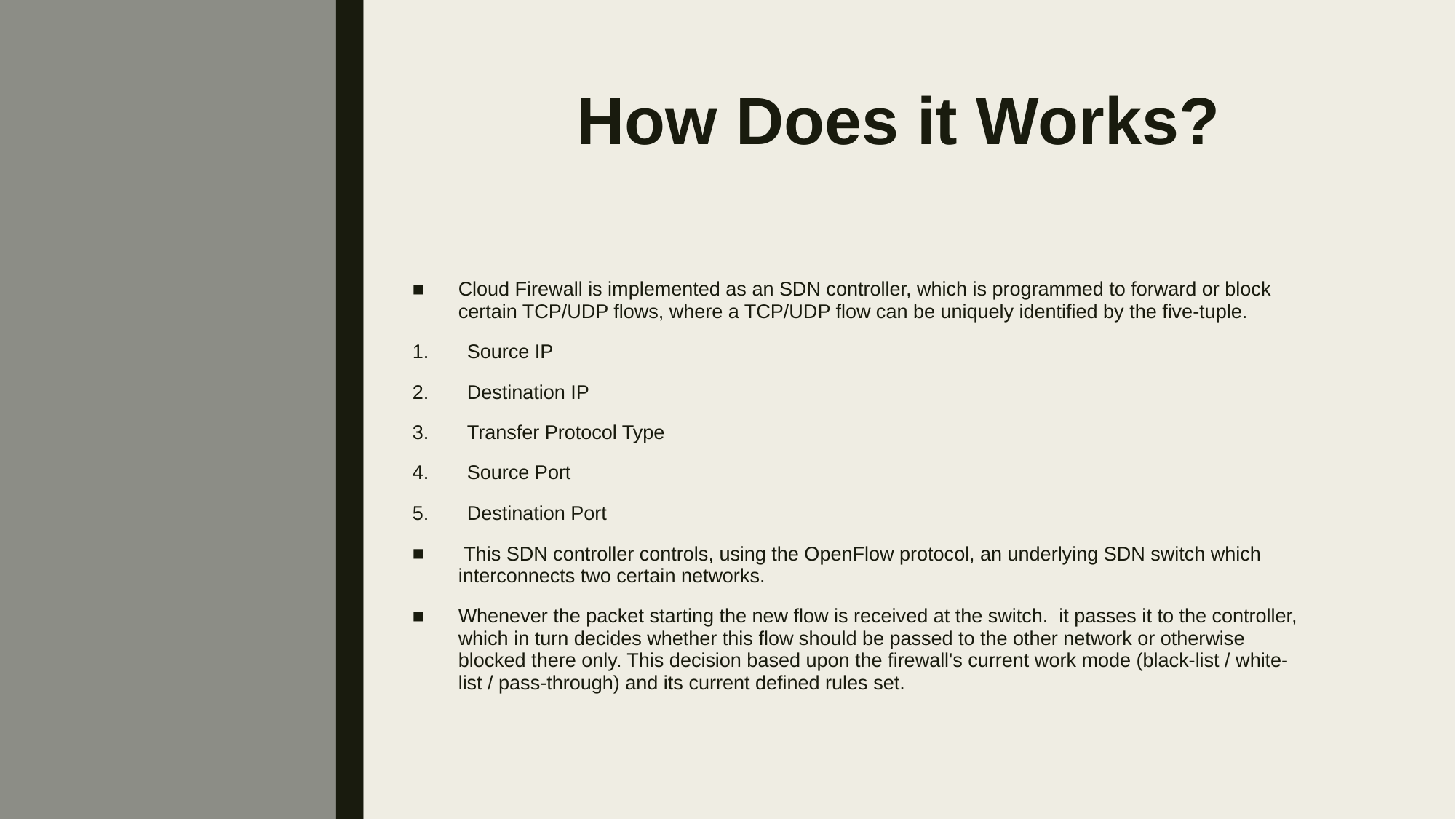

# How Does it Works?
Cloud Firewall is implemented as an SDN controller, which is programmed to forward or block certain TCP/UDP flows, where a TCP/UDP flow can be uniquely identified by the five-tuple.
Source IP
Destination IP
Transfer Protocol Type
Source Port
Destination Port
 This SDN controller controls, using the OpenFlow protocol, an underlying SDN switch which interconnects two certain networks.
Whenever the packet starting the new flow is received at the switch.  it passes it to the controller, which in turn decides whether this flow should be passed to the other network or otherwise blocked there only. This decision based upon the firewall's current work mode (black-list / white-list / pass-through) and its current defined rules set.